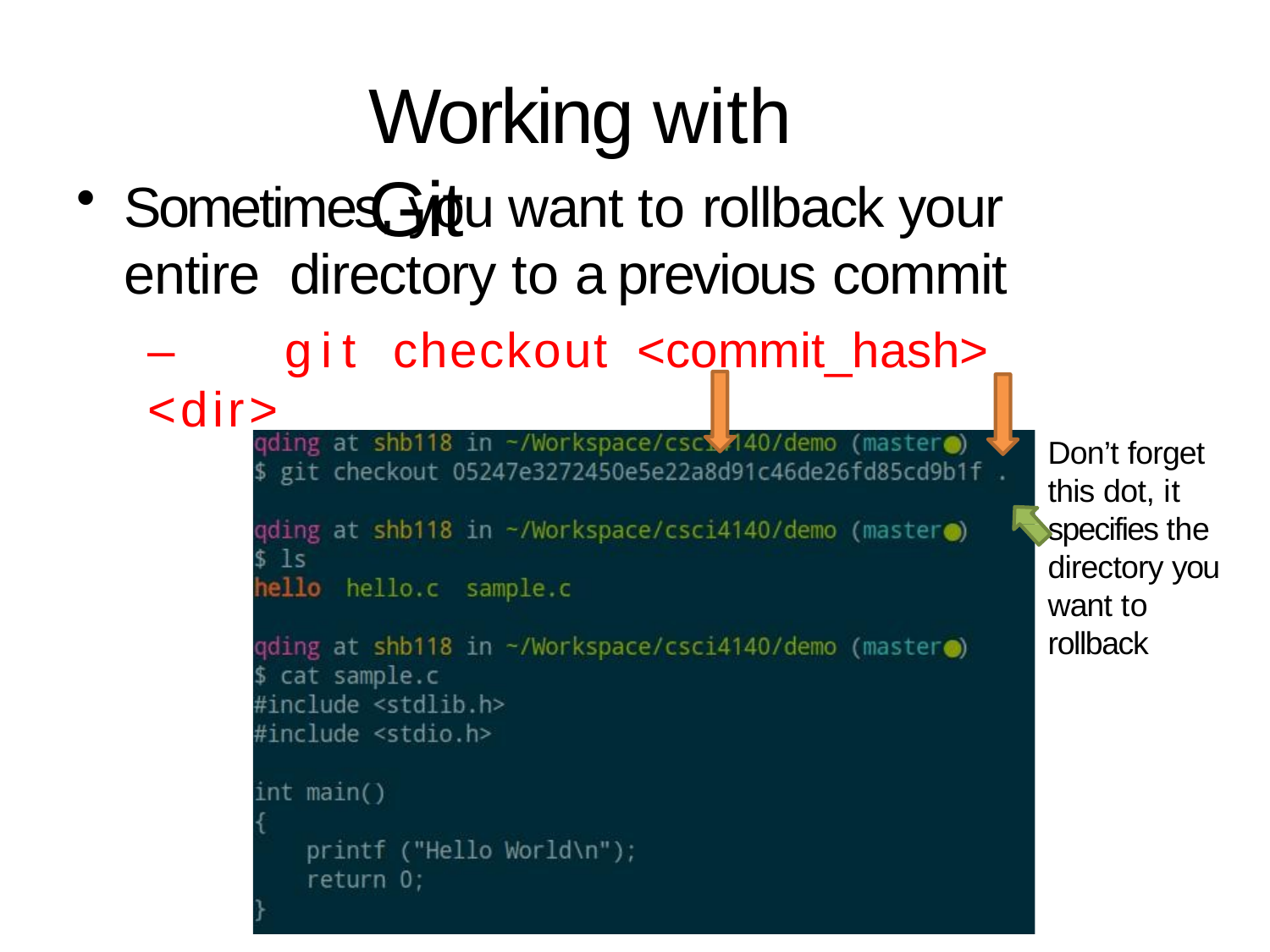

# Working with Git
Sometimes, you want to rollback your entire  directory to a previous commit
–	git	checkout	<commit_hash>	<dir>

Don’t forget  this dot, it  specifies the  directory you  want to rollback